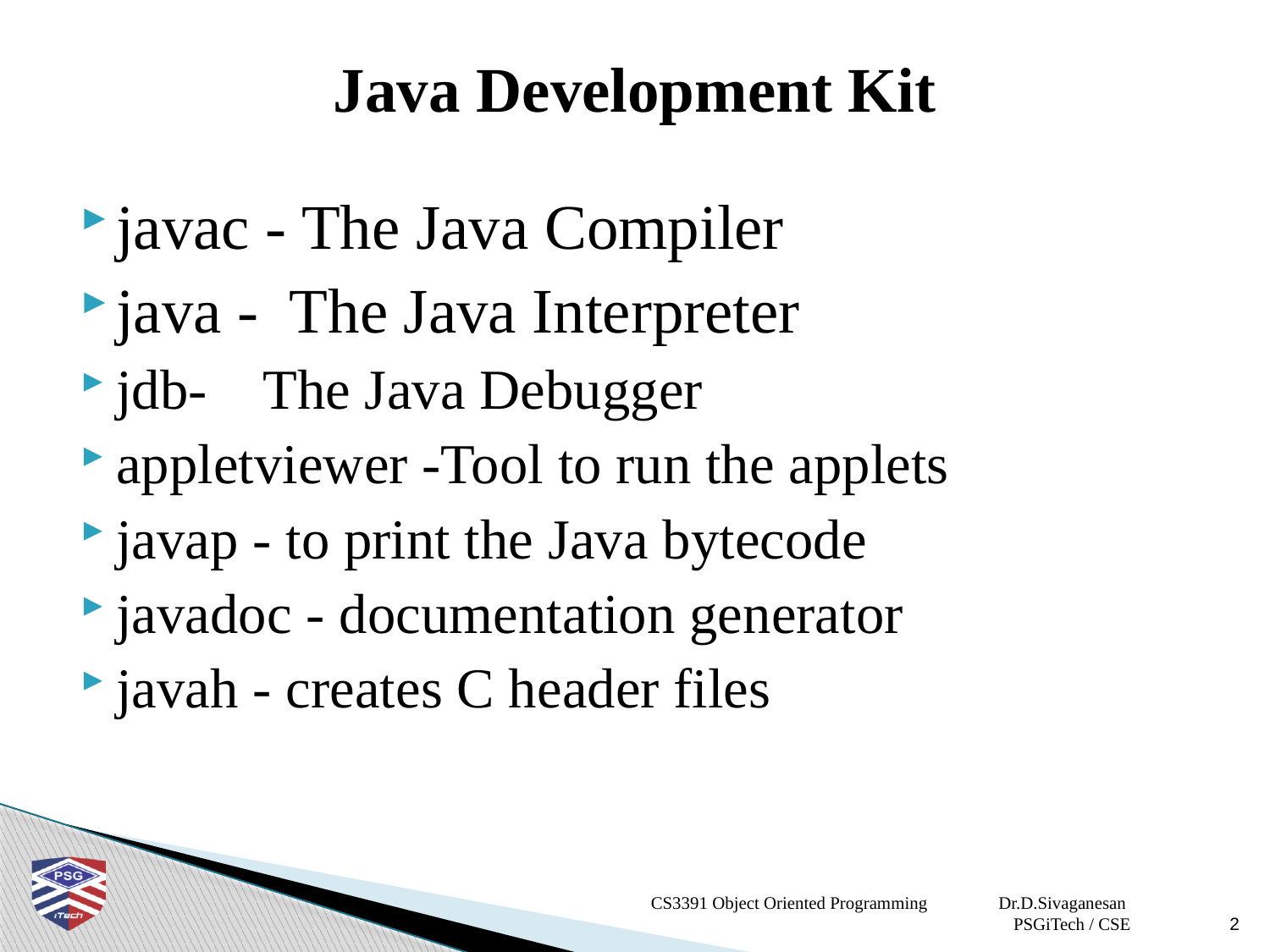

# Java Development Kit
javac - The Java Compiler
java -  The Java Interpreter
jdb-    The Java Debugger
appletviewer -Tool to run the applets
javap - to print the Java bytecode
javadoc - documentation generator
javah - creates C header files
CS3391 Object Oriented Programming                Dr.D.Sivaganesan  PSGiTech / CSE
2